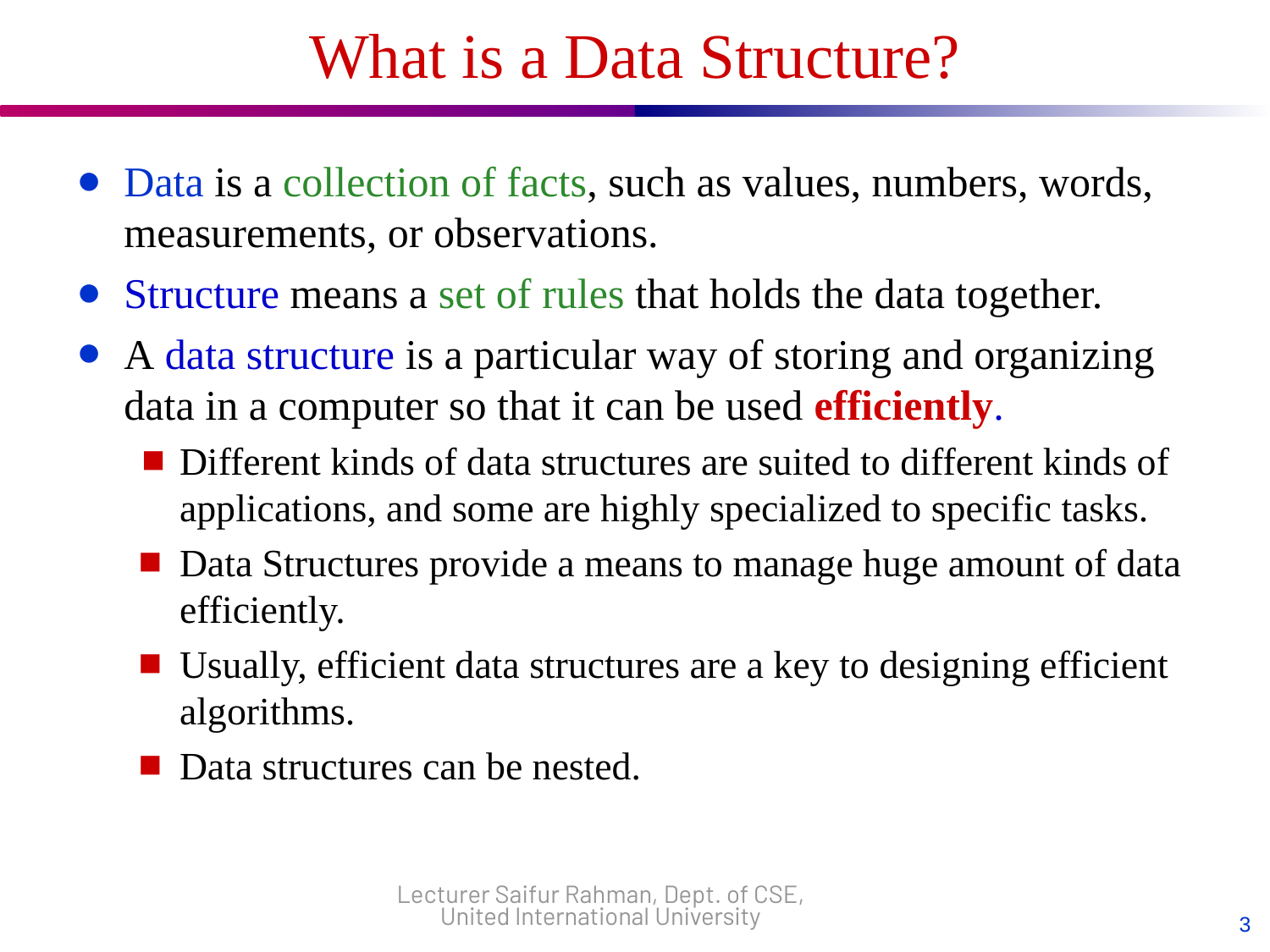

# What is a Data Structure?
Data is a collection of facts, such as values, numbers, words, measurements, or observations.
Structure means a set of rules that holds the data together.
A data structure is a particular way of storing and organizing data in a computer so that it can be used efficiently.
Different kinds of data structures are suited to different kinds of applications, and some are highly specialized to specific tasks.
Data Structures provide a means to manage huge amount of data efficiently.
Usually, efficient data structures are a key to designing efficient algorithms.
Data structures can be nested.
Lecturer Saifur Rahman, Dept. of CSE, United International University